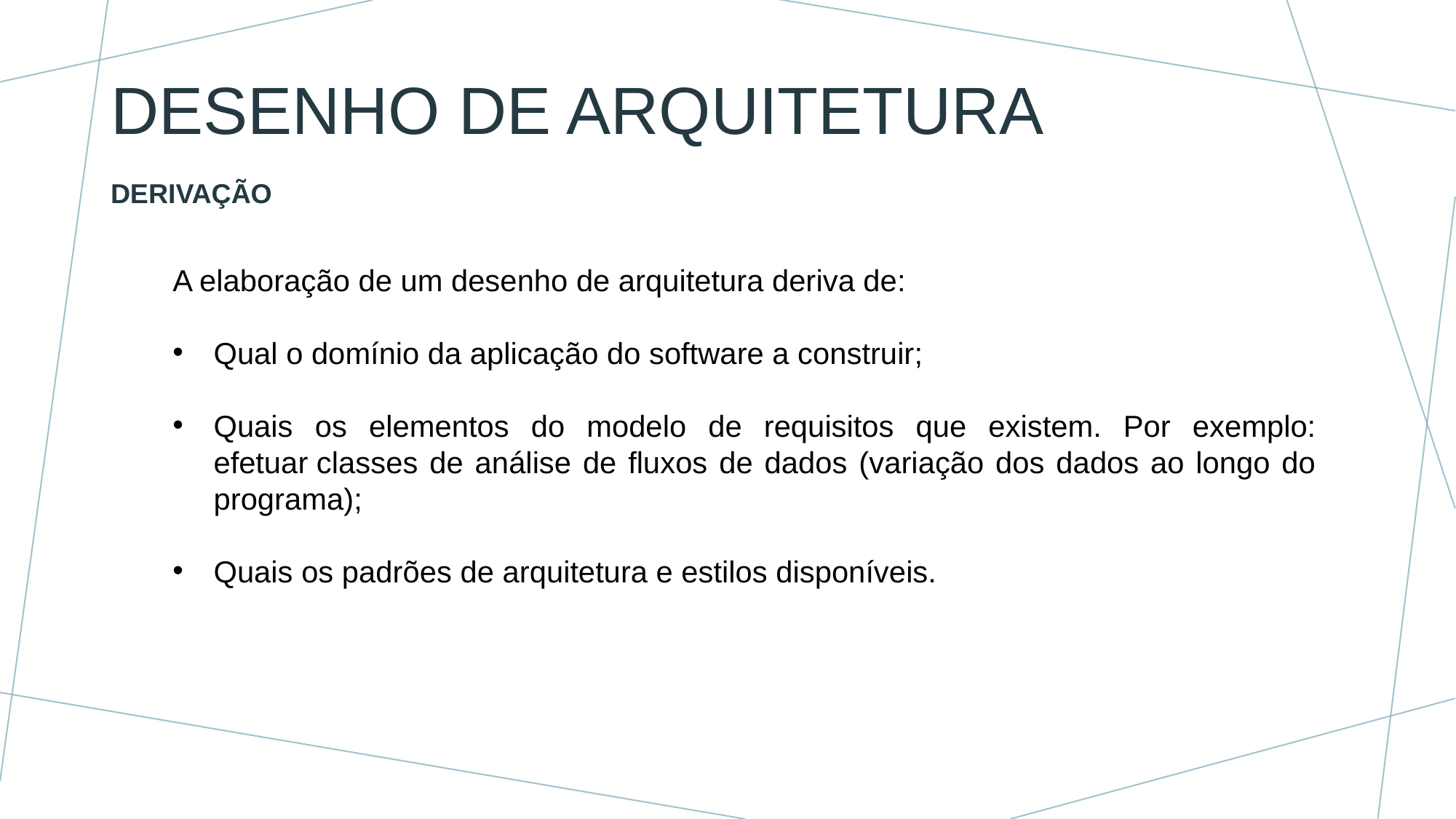

# Desenho de arquitetura
Derivação
A elaboração de um desenho de arquitetura deriva de:

Qual o domínio da aplicação do software a construir;

Quais os elementos do modelo de requisitos que existem. Por exemplo: efetuar classes de análise de fluxos de dados (variação dos dados ao longo do programa);

Quais os padrões de arquitetura e estilos disponíveis.